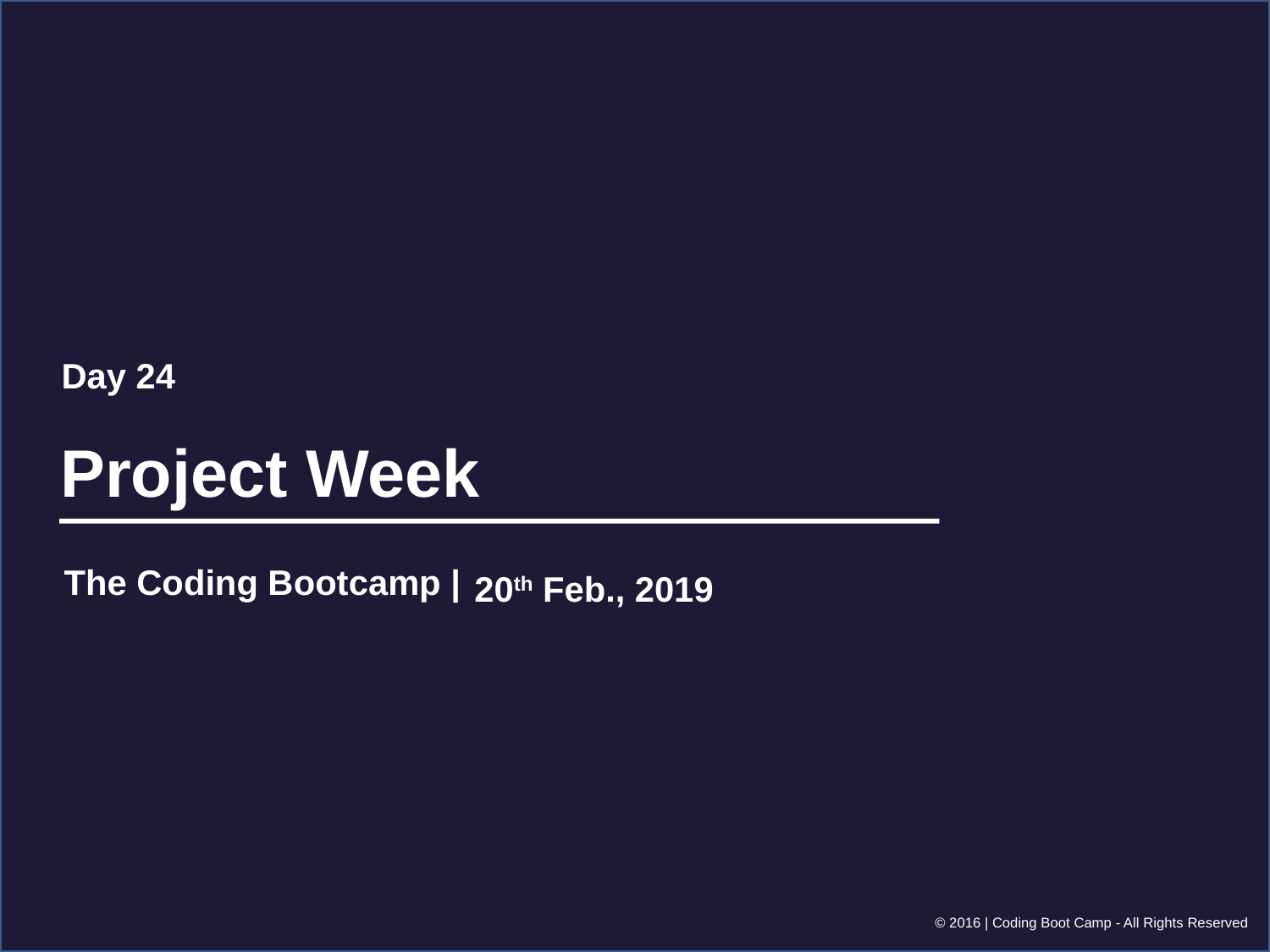

Day 24
Project Week
20th Feb., 2019